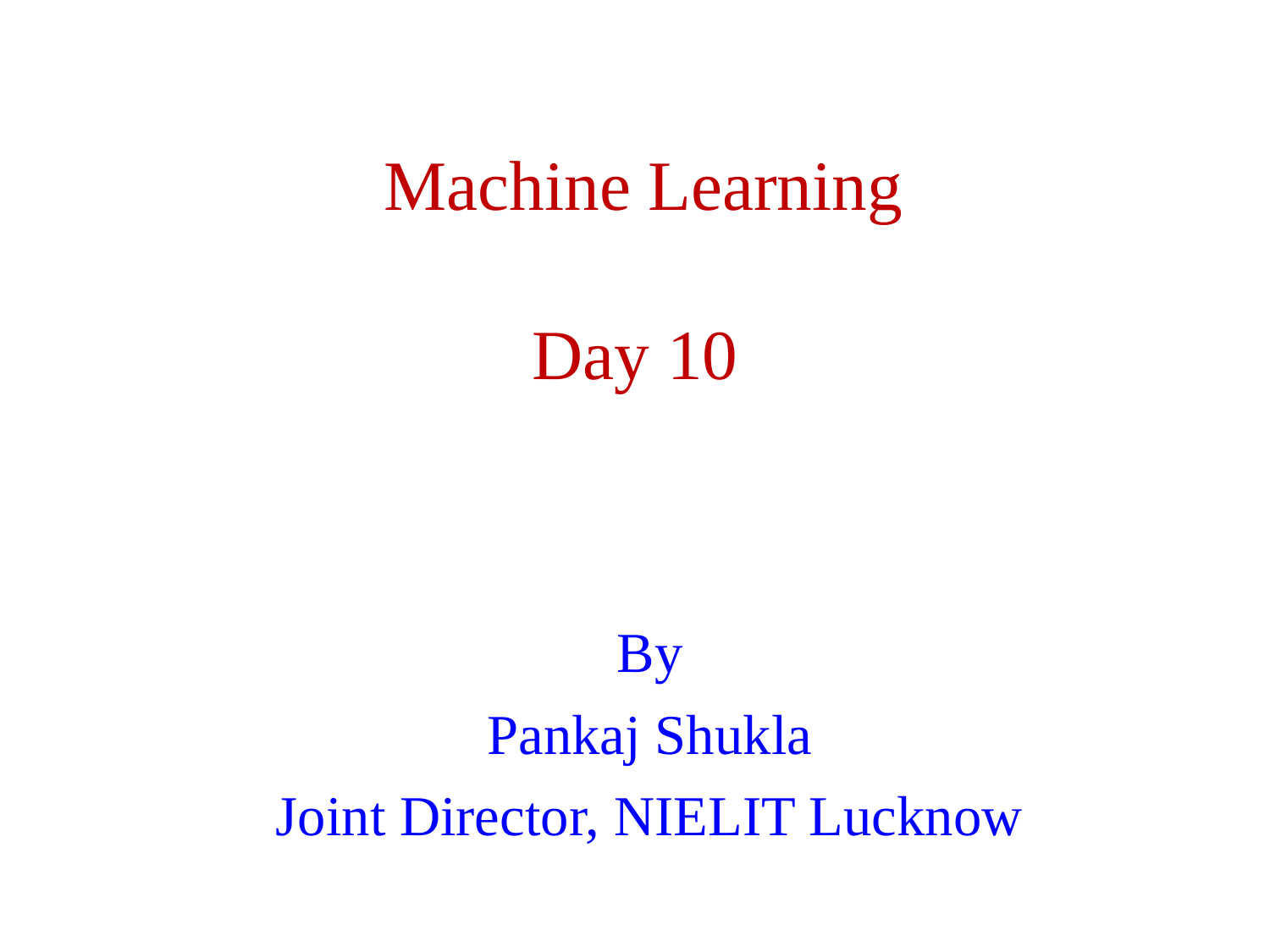

Machine Learning

Day 10

By
Pankaj Shukla
Joint Director, NIELIT Lucknow